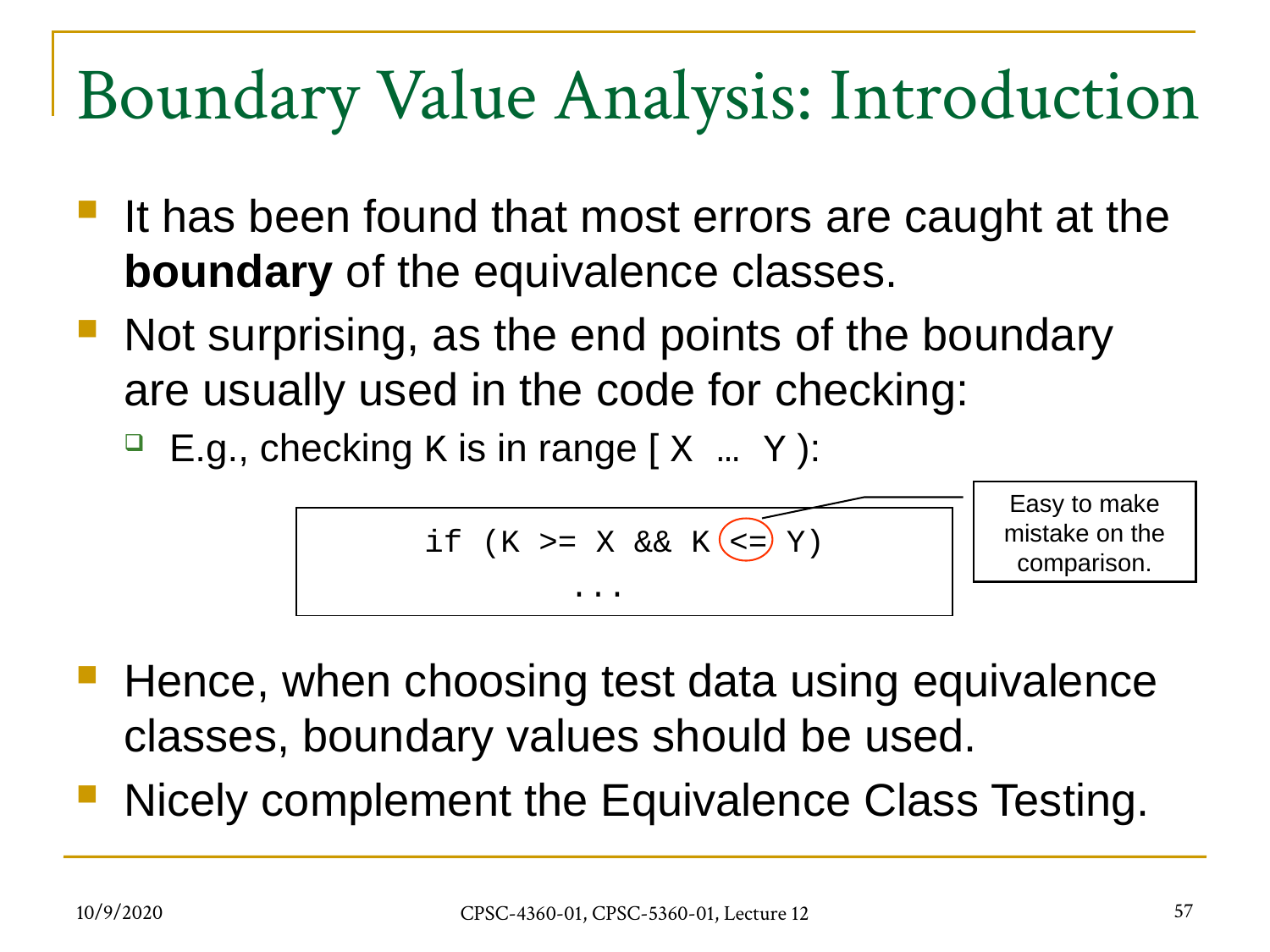

# Boundary Value Analysis: Introduction
It has been found that most errors are caught at the boundary of the equivalence classes.
Not surprising, as the end points of the boundary are usually used in the code for checking:
E.g., checking K is in range [ X … Y ):
Easy to make mistake on the comparison.
if (K >= X && K <= Y)
	...

Hence, when choosing test data using equivalence classes, boundary values should be used.
Nicely complement the Equivalence Class Testing.
10/9/2020
57
CPSC-4360-01, CPSC-5360-01, Lecture 12